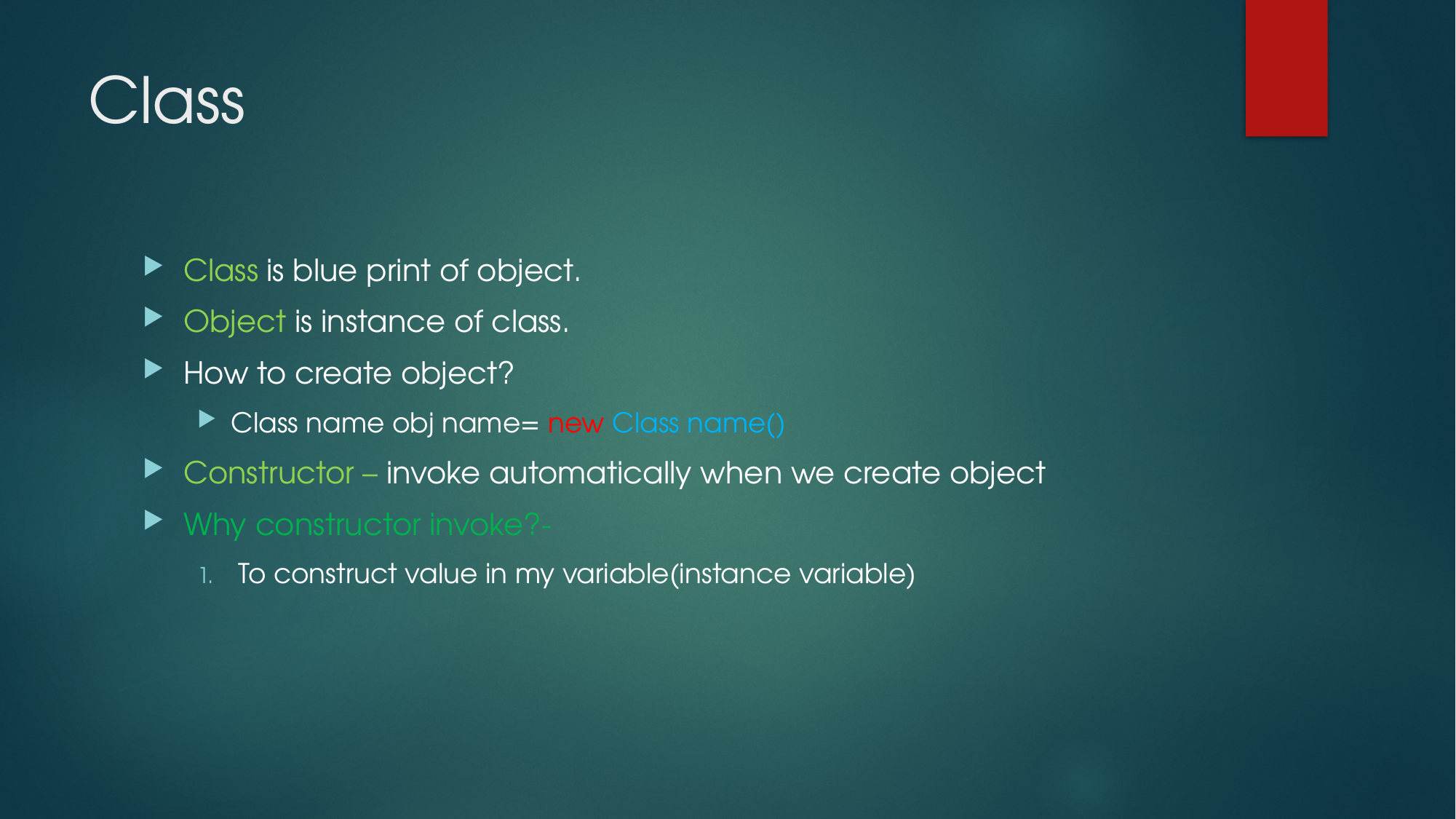

# Class
Class is blue print of object.
Object is instance of class.
How to create object?
Class name obj name= new Class name()
Constructor – invoke automatically when we create object
Why constructor invoke?-
To construct value in my variable(instance variable)